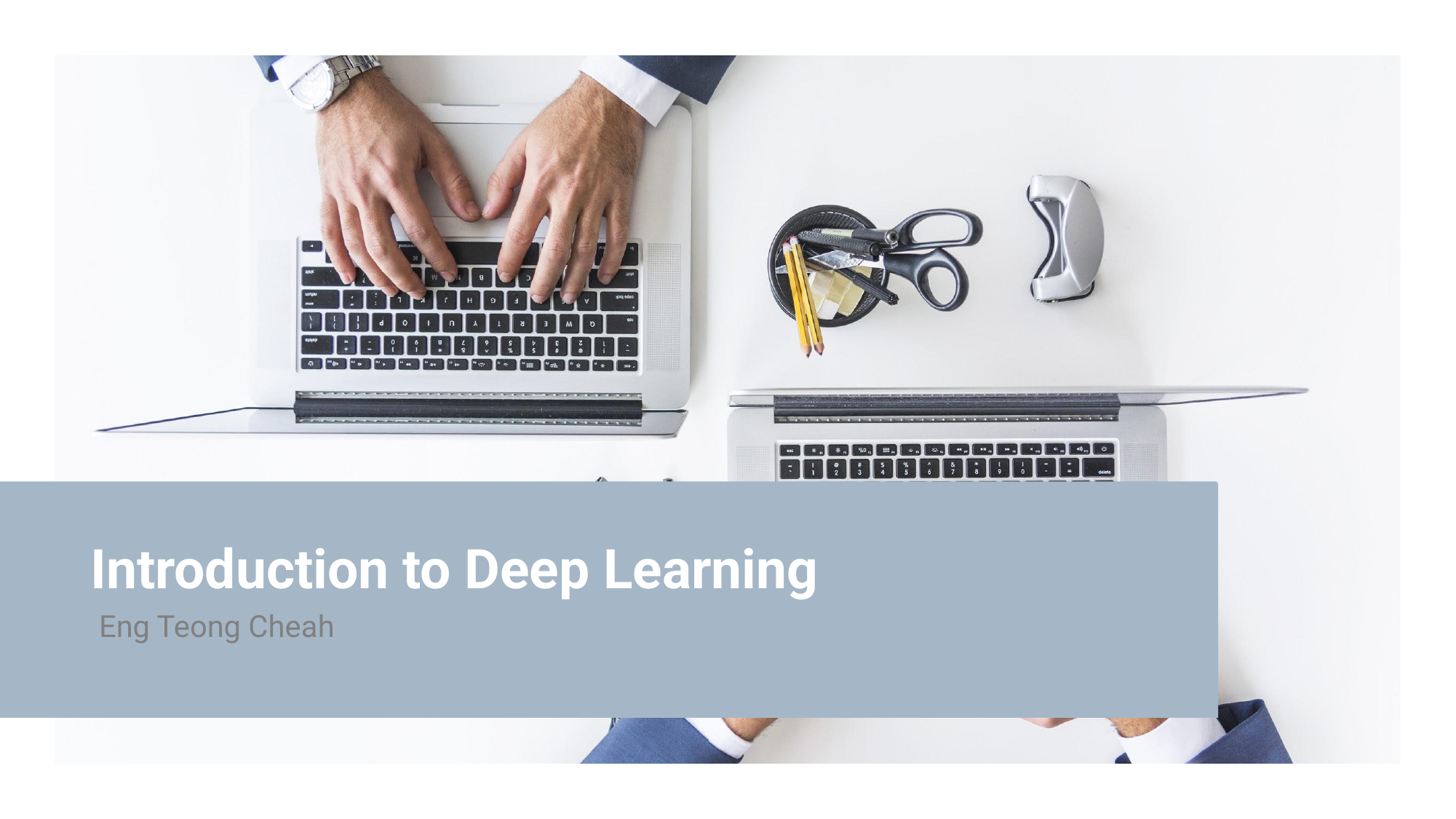

# Introduction to Deep Learning

Eng Teong Cheah